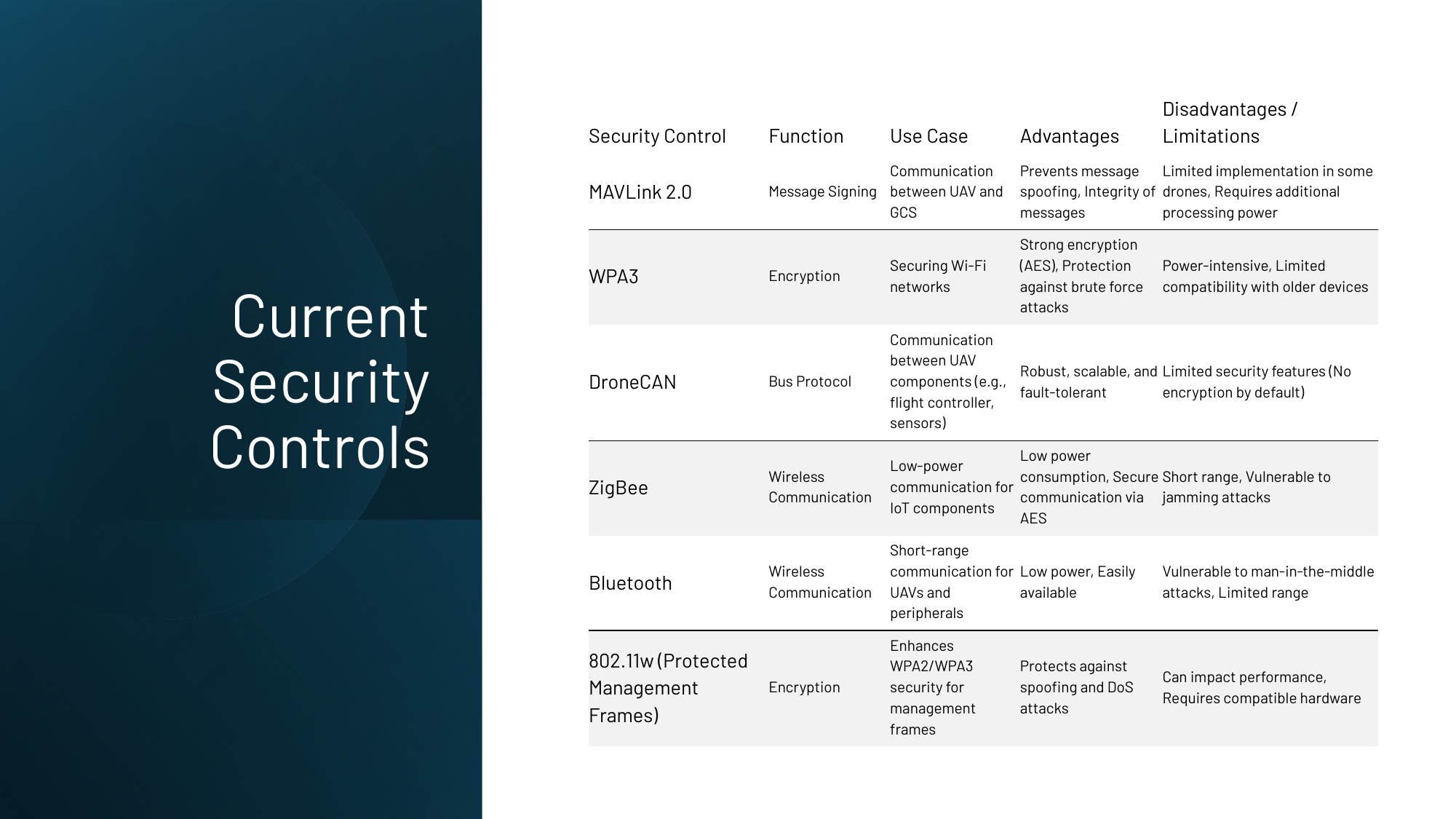

| Security Control | Function | Use Case | Advantages | Disadvantages / Limitations |
| --- | --- | --- | --- | --- |
| MAVLink 2.0 | Message Signing | Communication between UAV and GCS | Prevents message spoofing, Integrity of messages | Limited implementation in some drones, Requires additional processing power |
| WPA3 | Encryption | Securing Wi-Fi networks | Strong encryption (AES), Protection against brute force attacks | Power-intensive, Limited compatibility with older devices |
| DroneCAN | Bus Protocol | Communication between UAV components (e.g., flight controller, sensors) | Robust, scalable, and fault-tolerant | Limited security features (No encryption by default) |
| ZigBee | Wireless Communication | Low-power communication for IoT components | Low power consumption, Secure communication via AES | Short range, Vulnerable to jamming attacks |
| Bluetooth | Wireless Communication | Short-range communication for UAVs and peripherals | Low power, Easily available | Vulnerable to man-in-the-middle attacks, Limited range |
| 802.11w (Protected Management Frames) | Encryption | Enhances WPA2/WPA3 security for management frames | Protects against spoofing and DoS attacks | Can impact performance, Requires compatible hardware |

# Current Security Controls